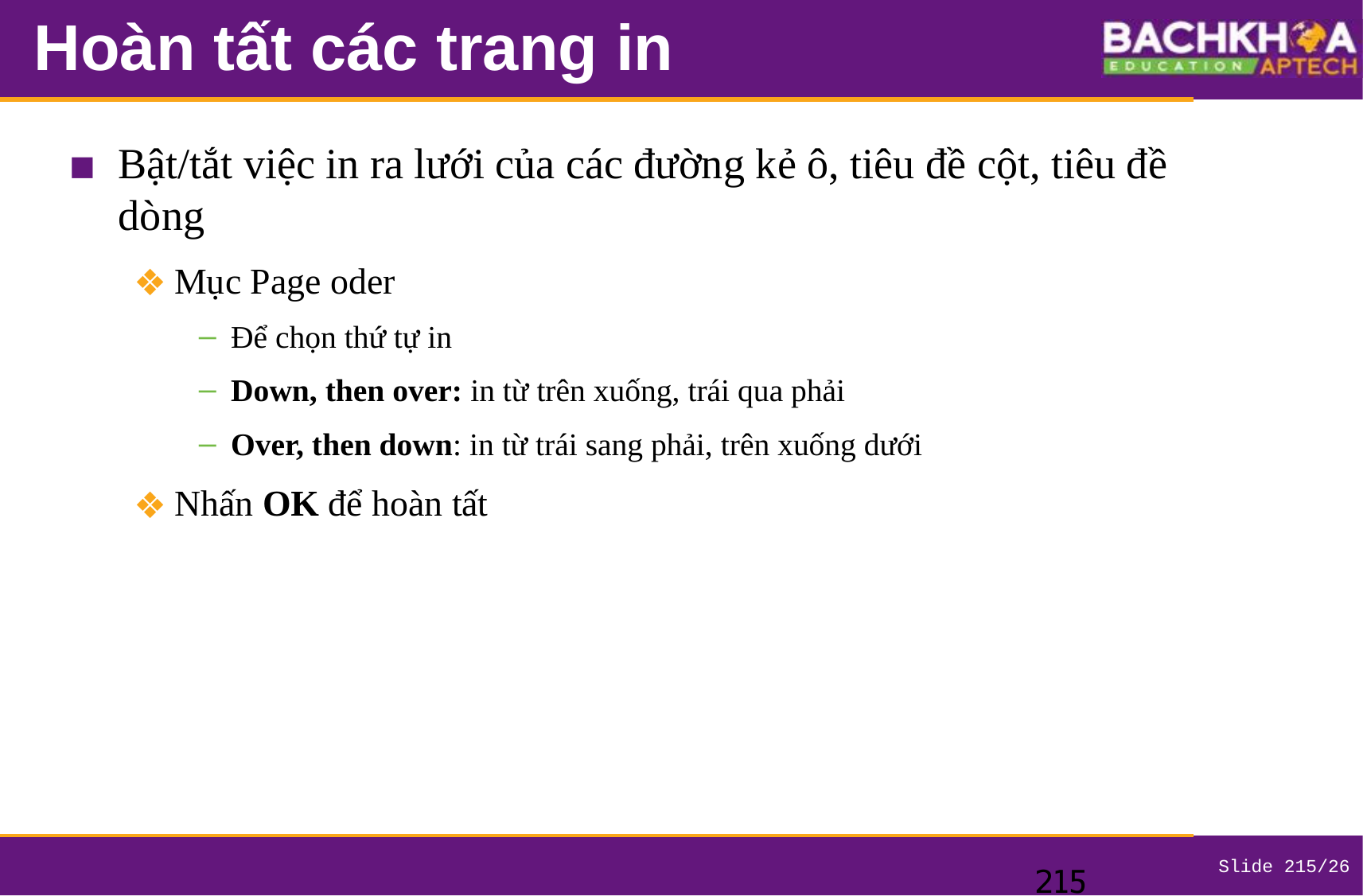

# Hoàn tất các trang in
Bật/tắt việc in ra lưới của các đường kẻ ô, tiêu đề cột, tiêu đề dòng
Mục Page oder
Để chọn thứ tự in
Down, then over: in từ trên xuống, trái qua phải
Over, then down: in từ trái sang phải, trên xuống dưới
Nhấn OK để hoàn tất
215